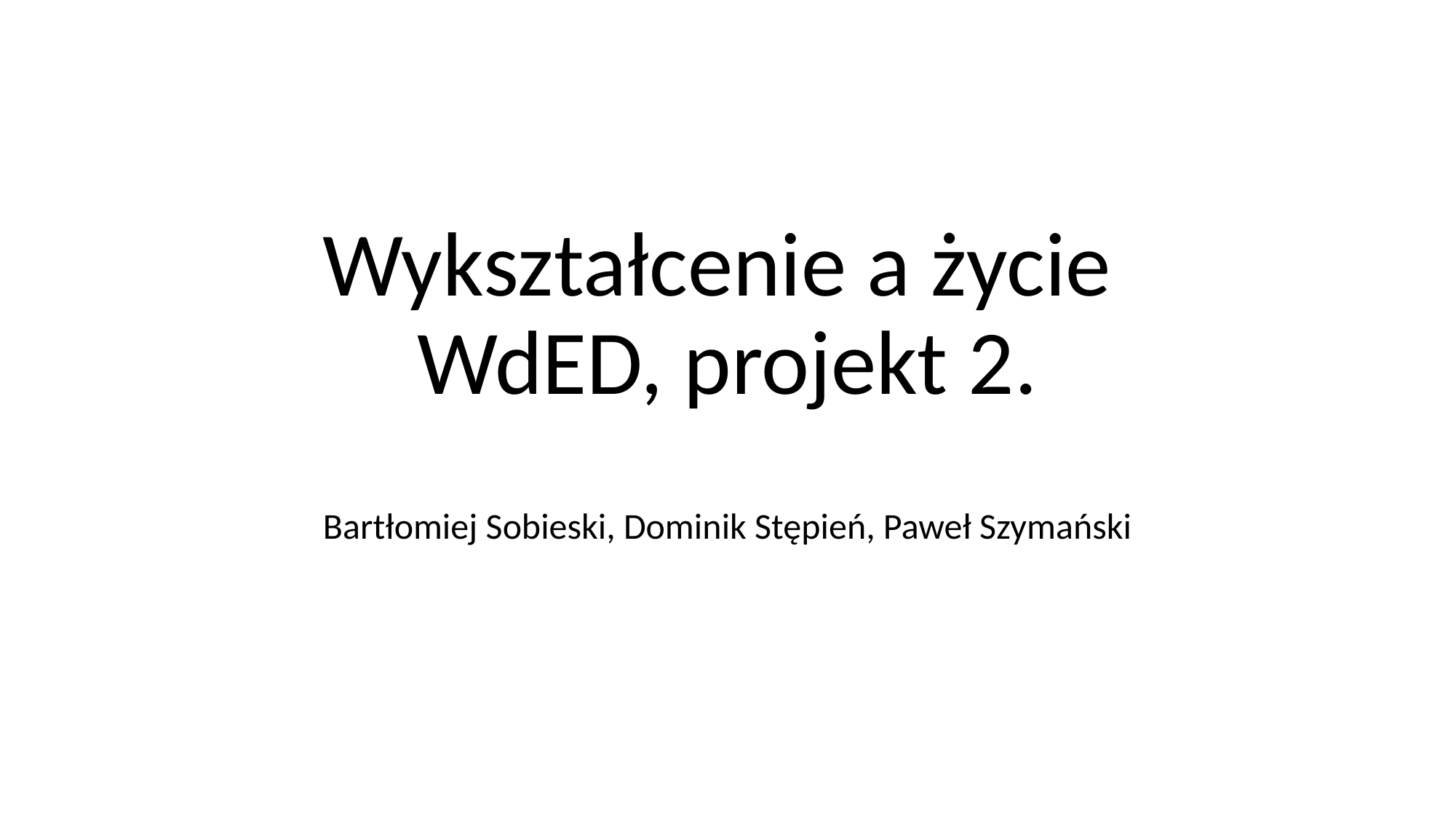

# Wykształcenie a życie WdED, projekt 2.
Bartłomiej Sobieski, Dominik Stępień, Paweł Szymański